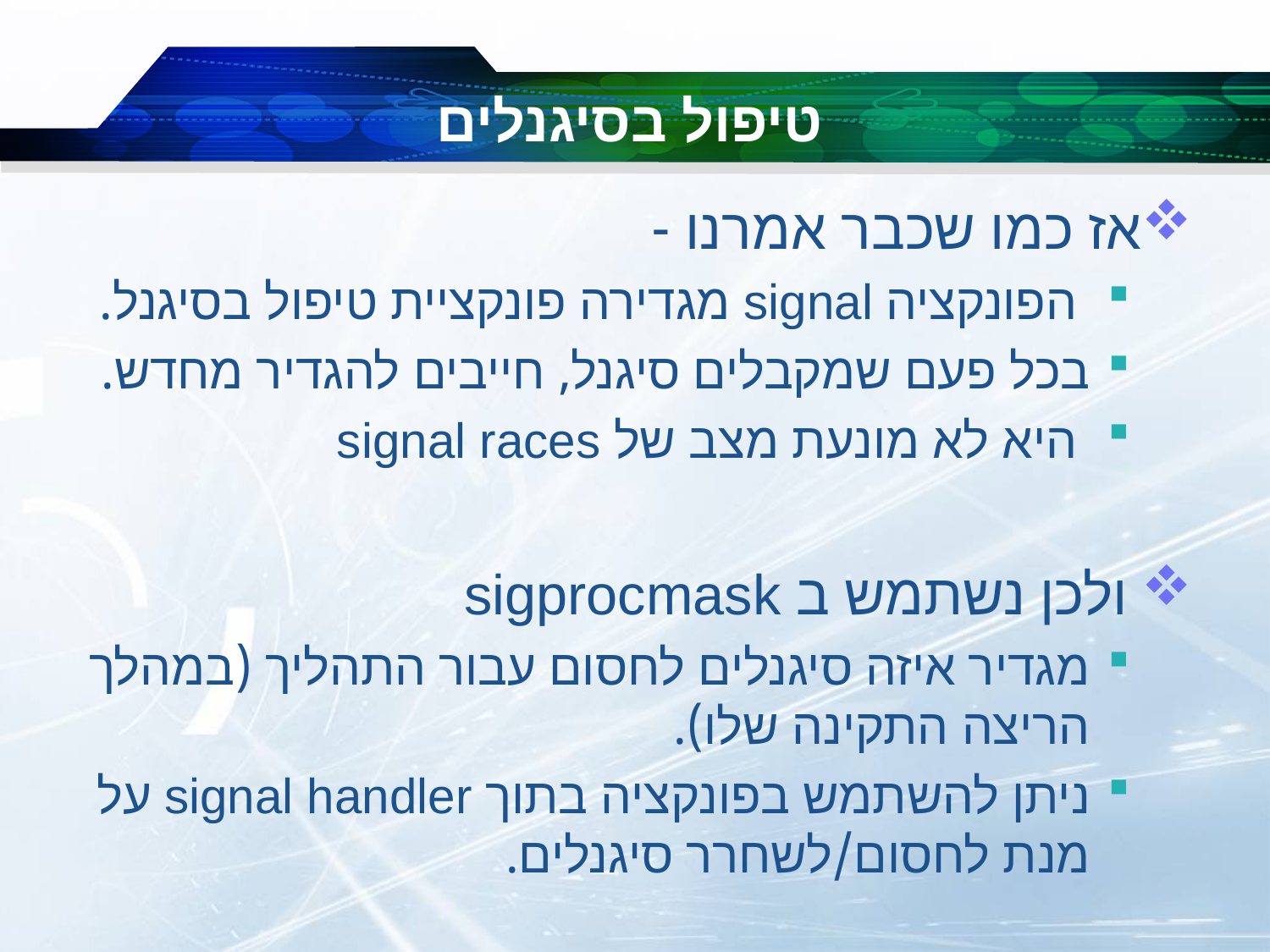

# טיפול בסיגנלים
אז כמו שכבר אמרנו -
 הפונקציה signal מגדירה פונקציית טיפול בסיגנל.
בכל פעם שמקבלים סיגנל, חייבים להגדיר מחדש.
 היא לא מונעת מצב של signal races

 ולכן נשתמש ב sigprocmask
מגדיר איזה סיגנלים לחסום עבור התהליך (במהלך הריצה התקינה שלו).
ניתן להשתמש בפונקציה בתוך signal handler על מנת לחסום/לשחרר סיגנלים.